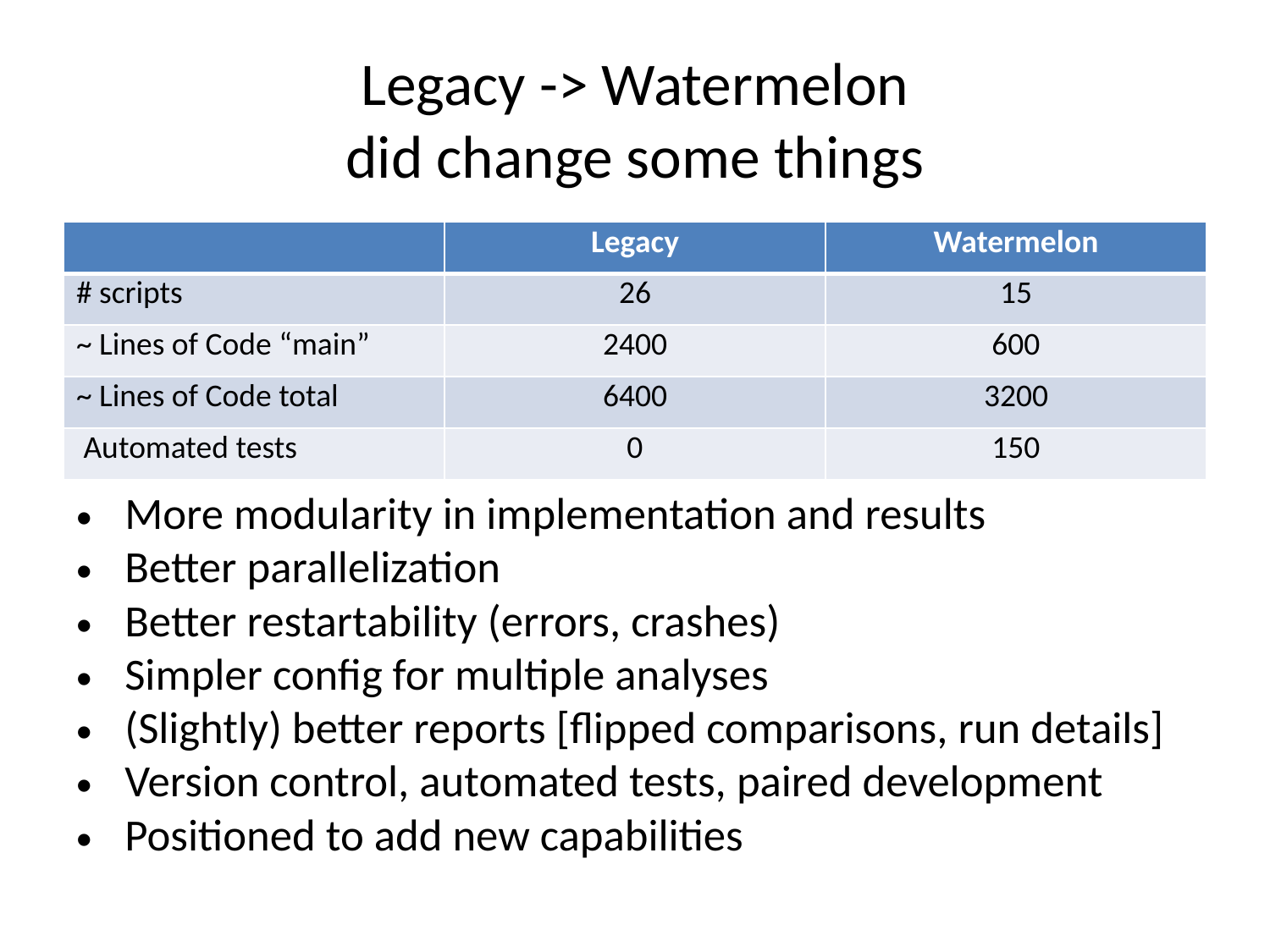

# Legacy -> Watermelon did change some things
|  | Legacy | Watermelon |
| --- | --- | --- |
| # scripts | 26 | 15 |
| ~ Lines of Code “main” | 2400 | 600 |
| ~ Lines of Code total | 6400 | 3200 |
| Automated tests | 0 | 150 |
More modularity in implementation and results
Better parallelization
Better restartability (errors, crashes)
Simpler config for multiple analyses
(Slightly) better reports [flipped comparisons, run details]
Version control, automated tests, paired development
Positioned to add new capabilities